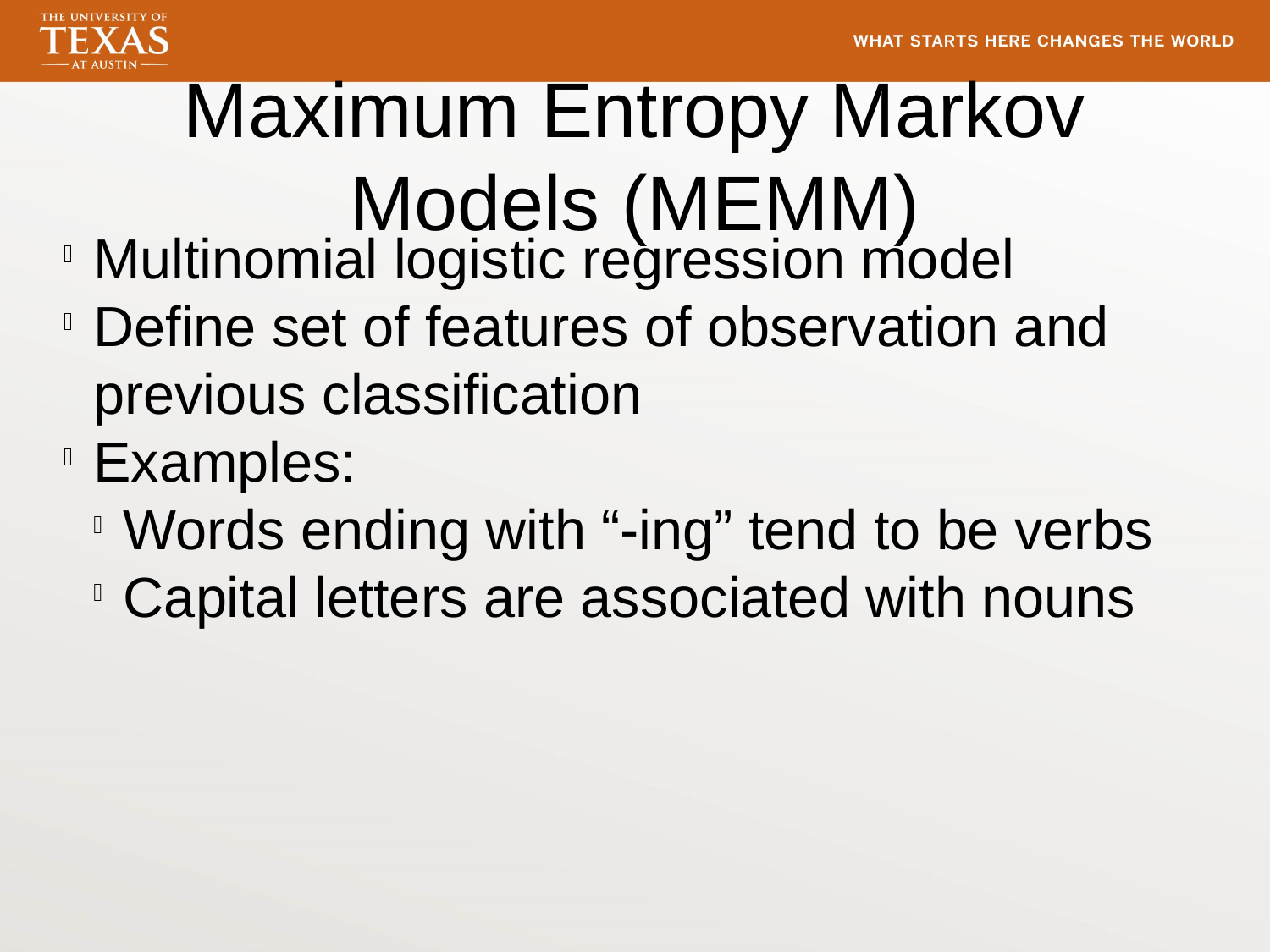

Maximum Entropy Markov Models (MEMM)
Multinomial logistic regression model
Define set of features of observation and previous classification
Examples:
Words ending with “-ing” tend to be verbs
Capital letters are associated with nouns